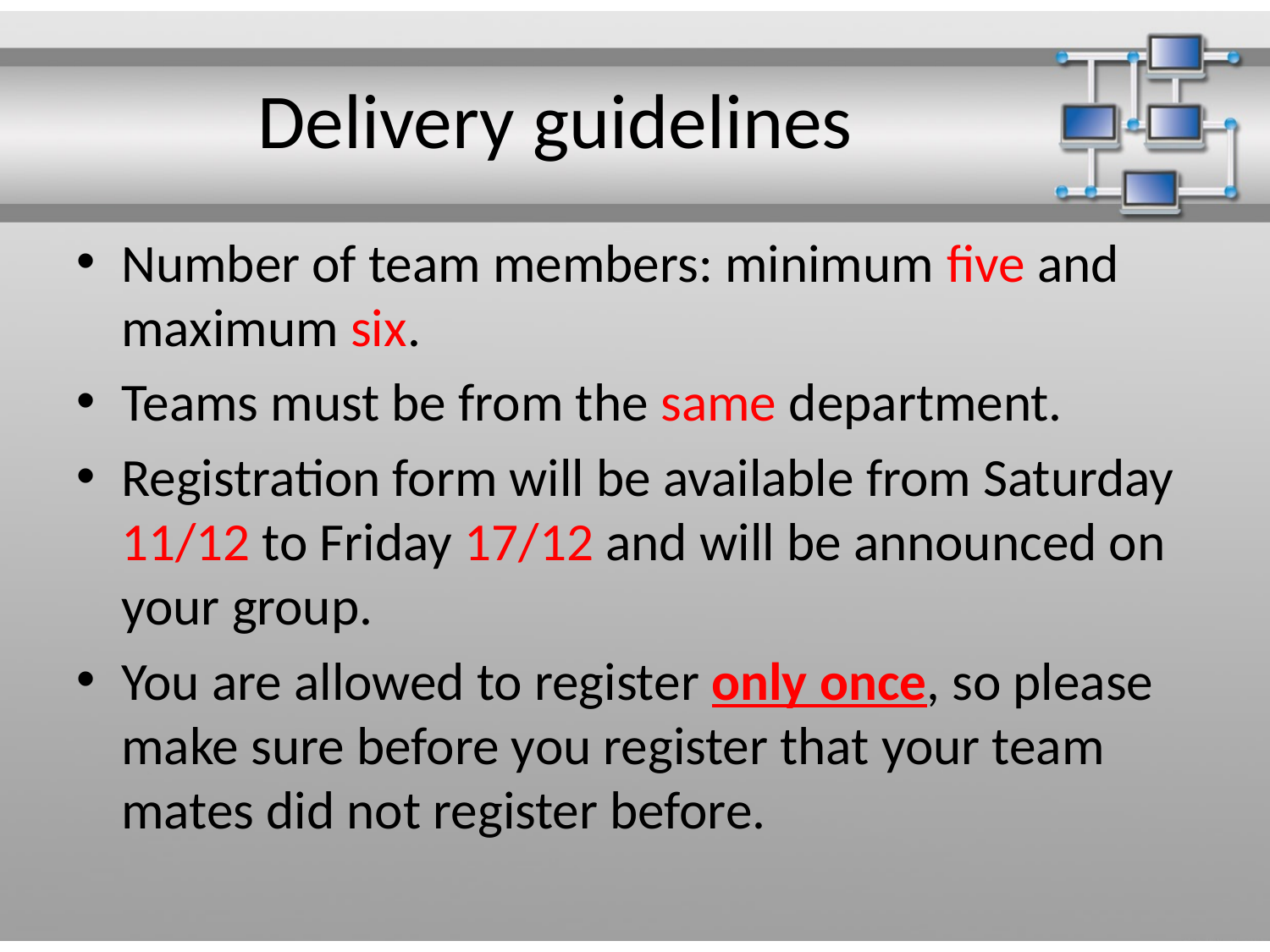

# Delivery guidelines
Number of team members: minimum five and maximum six.
Teams must be from the same department.
Registration form will be available from Saturday 11/12 to Friday 17/12 and will be announced on your group.
You are allowed to register only once, so please make sure before you register that your team mates did not register before.